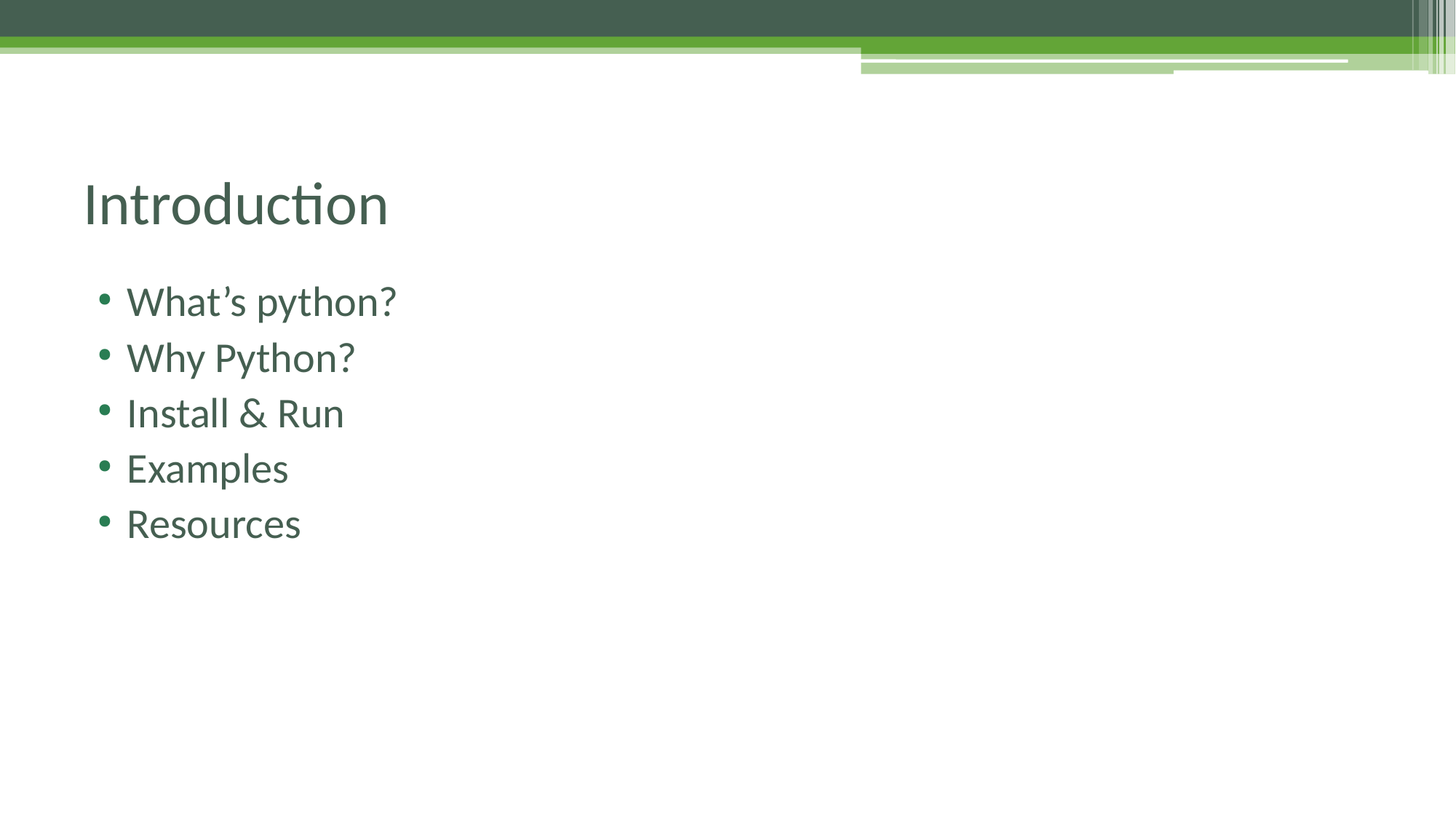

# Introduction
What’s python?
Why Python?
Install & Run
Examples
Resources